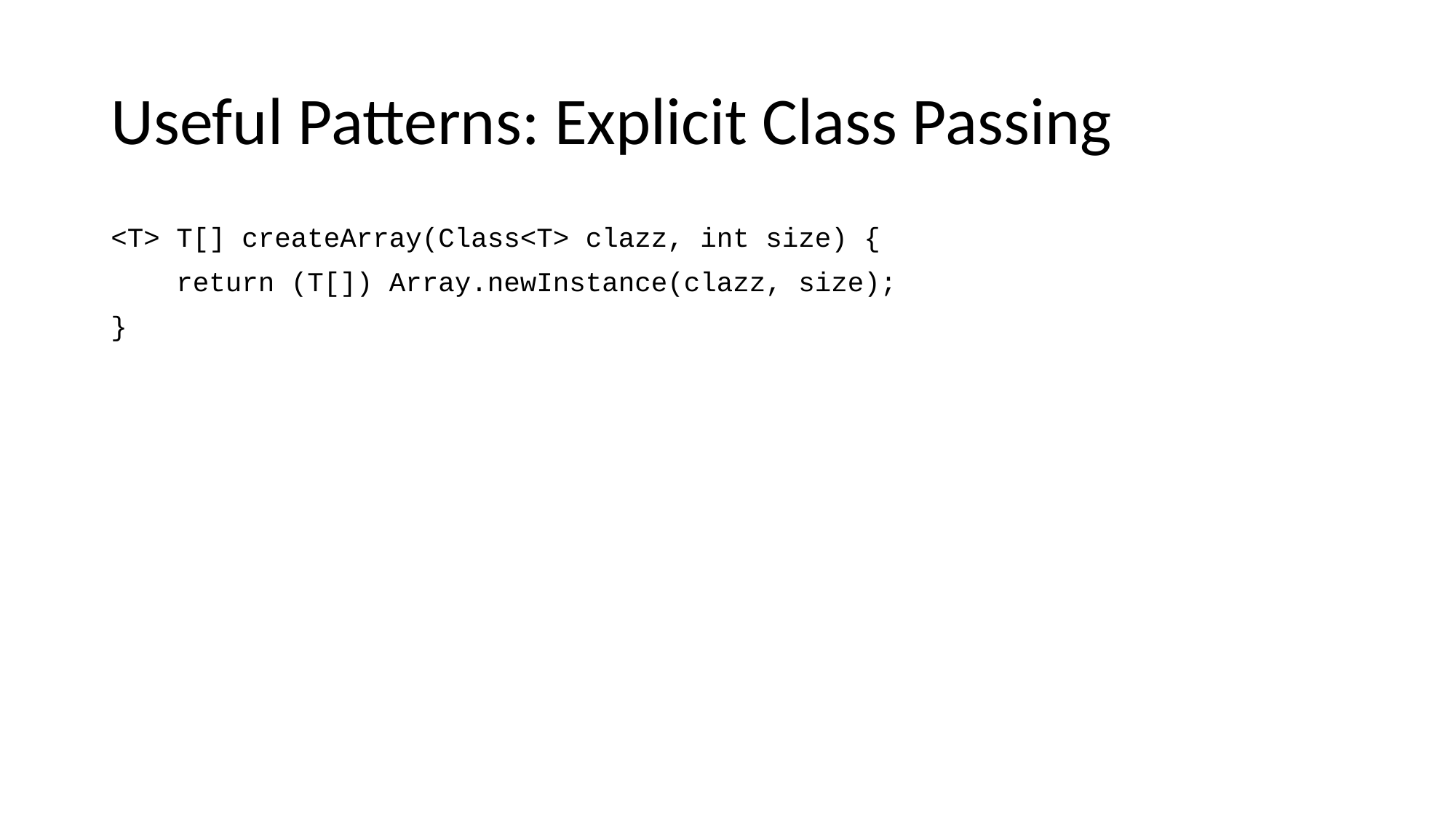

# Useful Patterns: Explicit Class Passing
<T> T[] createArray(Class<T> clazz, int size) {
    return (T[]) Array.newInstance(clazz, size);
}